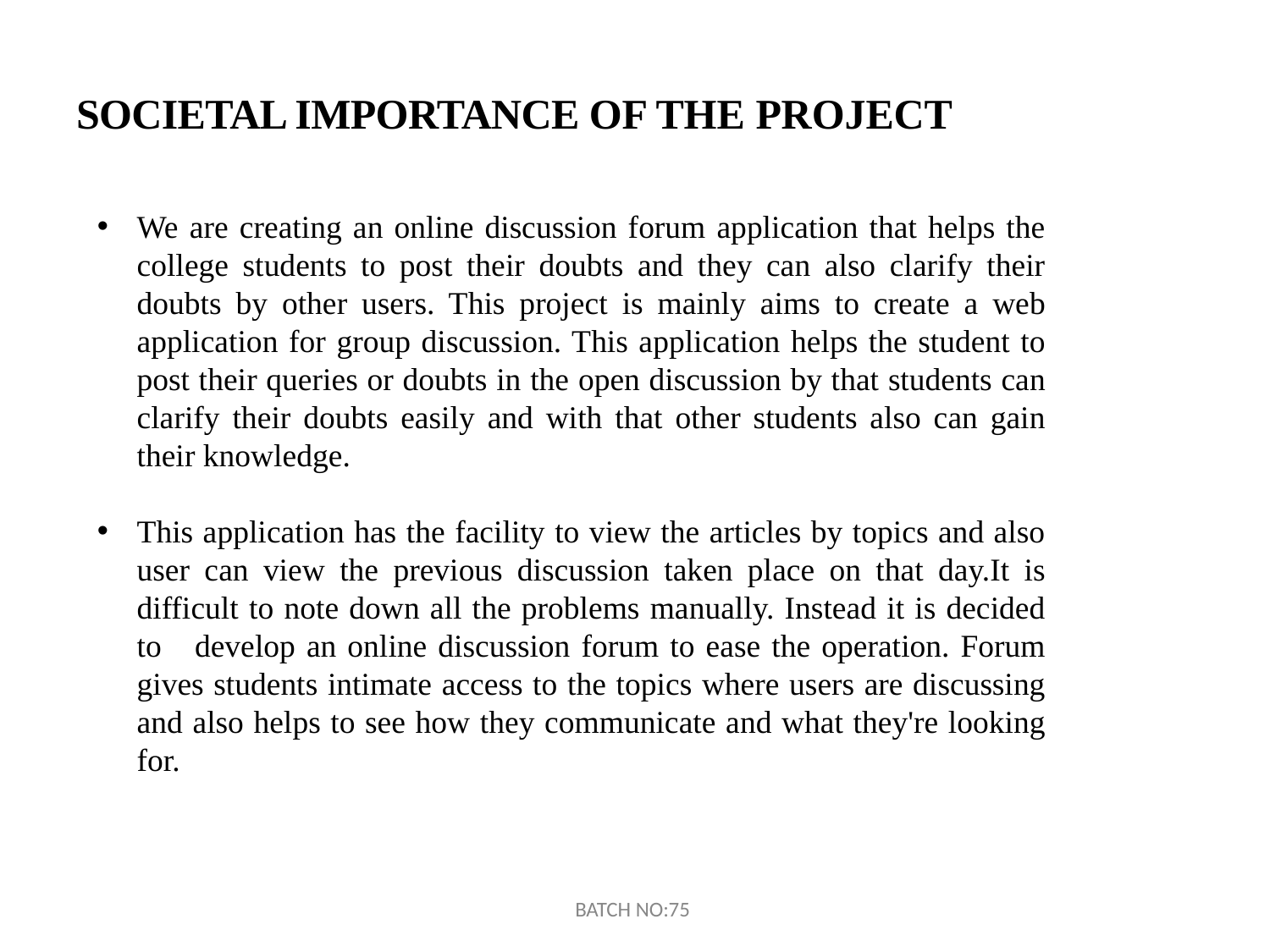

# SOCIETAL IMPORTANCE OF THE PROJECT
We are creating an online discussion forum application that helps the college students to post their doubts and they can also clarify their doubts by other users. This project is mainly aims to create a web application for group discussion. This application helps the student to post their queries or doubts in the open discussion by that students can clarify their doubts easily and with that other students also can gain their knowledge.

This application has the facility to view the articles by topics and also user can view the previous discussion taken place on that day.It is difficult to note down all the problems manually. Instead it is decided to   develop an online discussion forum to ease the operation. Forum gives students intimate access to the topics where users are discussing and also helps to see how they communicate and what they're looking for.
BATCH NO:75

6